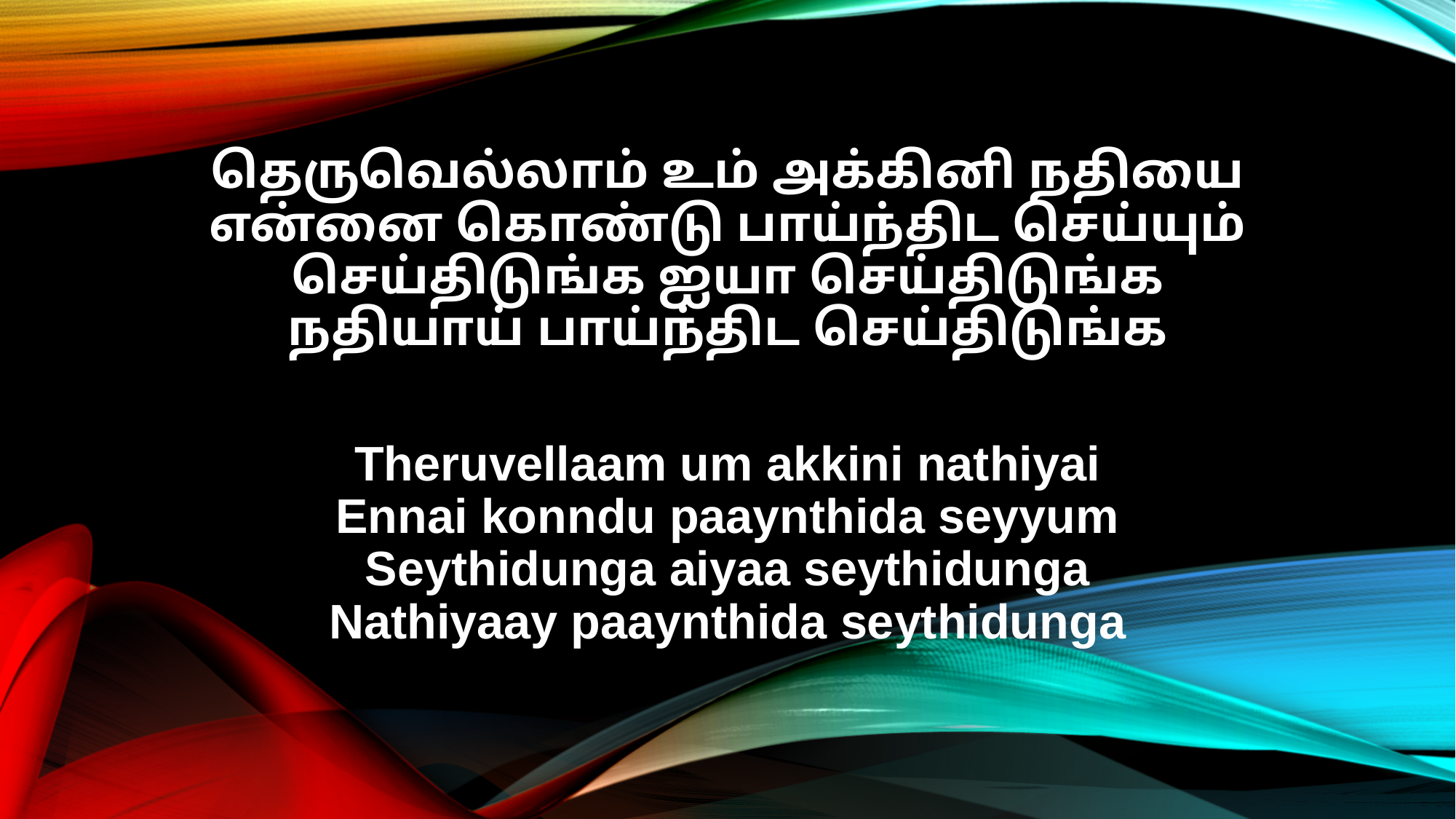

தெருவெல்லாம் உம் அக்கினி நதியை
என்னை கொண்டு பாய்ந்திட செய்யும்
செய்திடுங்க ஐயா செய்திடுங்க
நதியாய் பாய்ந்திட செய்திடுங்க

Theruvellaam um akkini nathiyai
Ennai konndu paaynthida seyyum
Seythidunga aiyaa seythidunga
Nathiyaay paaynthida seythidunga